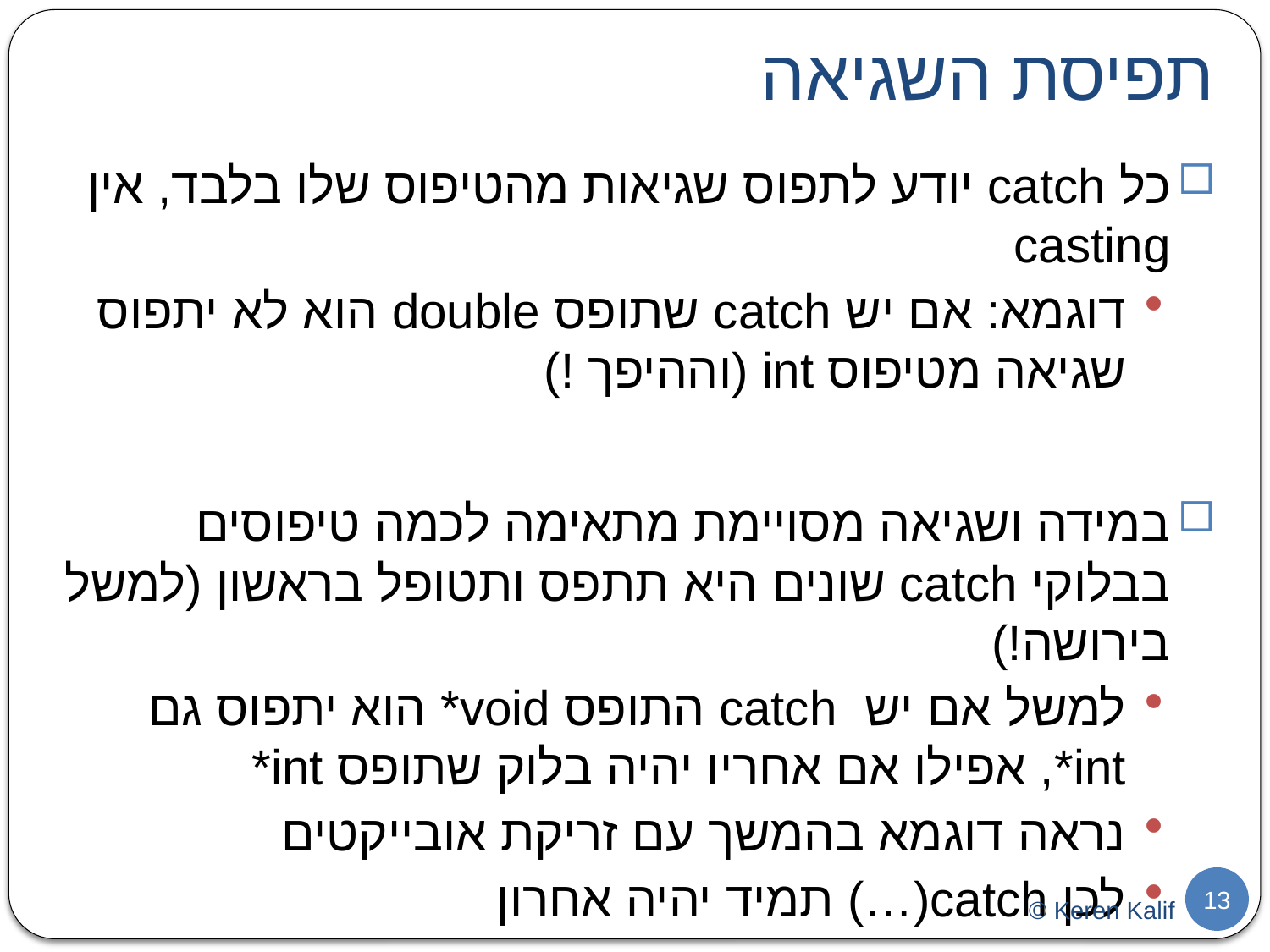

# תפיסת השגיאה
כל catch יודע לתפוס שגיאות מהטיפוס שלו בלבד, אין casting
דוגמא: אם יש catch שתופס double הוא לא יתפוס שגיאה מטיפוס int (וההיפך !)

במידה ושגיאה מסויימת מתאימה לכמה טיפוסים בבלוקי catch שונים היא תתפס ותטופל בראשון (למשל בירושה!)
למשל אם יש  catch התופס void* הוא יתפוס גם int*, אפילו אם אחריו יהיה בלוק שתופס int*
נראה דוגמא בהמשך עם זריקת אובייקטים
לכן catch(…) תמיד יהיה אחרון

13
© Keren Kalif